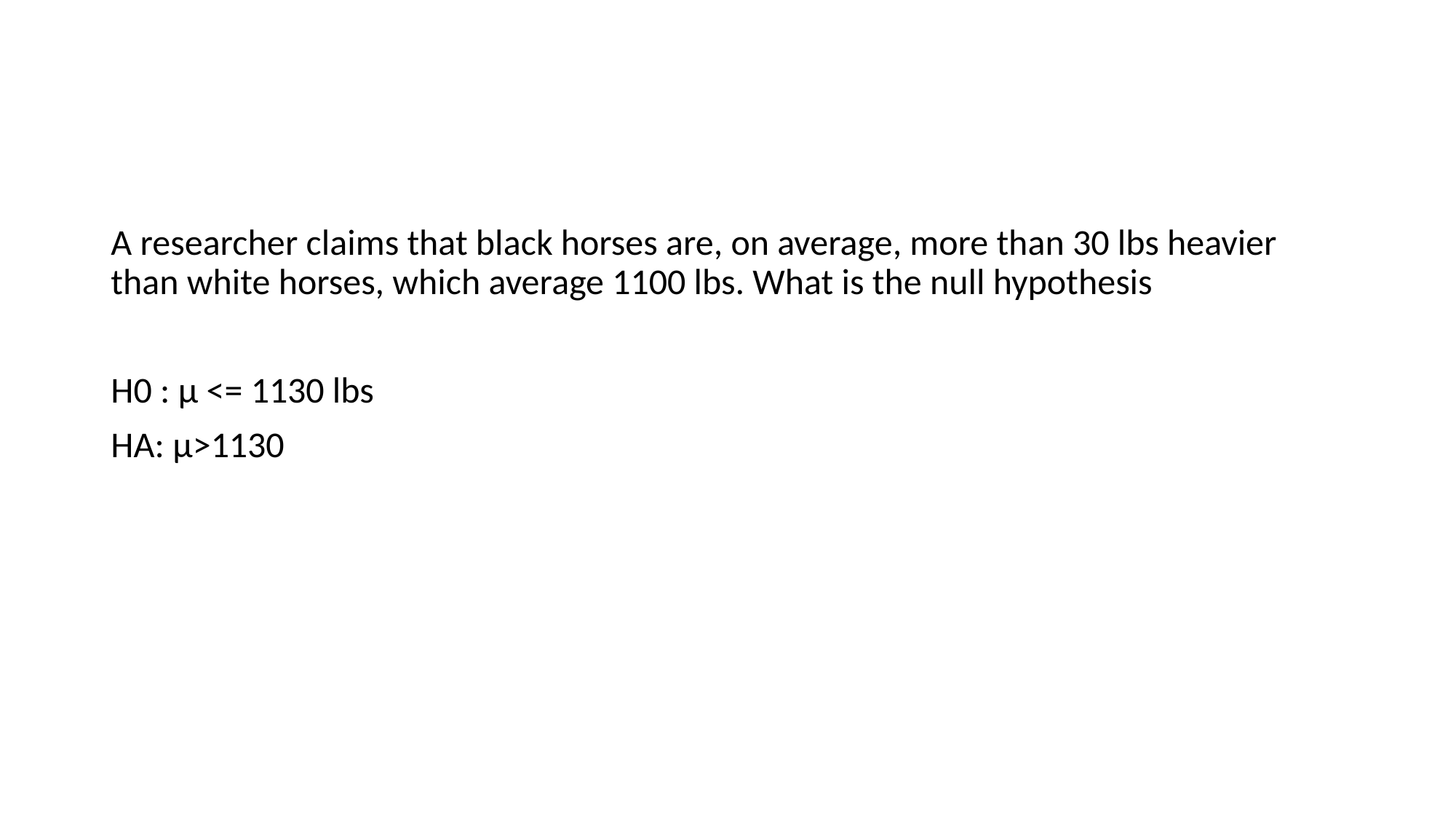

#
A researcher claims that black horses are, on average, more than 30 lbs heavier than white horses, which average 1100 lbs. What is the null hypothesis

H0 : μ <= 1130 lbs
HA: μ>1130